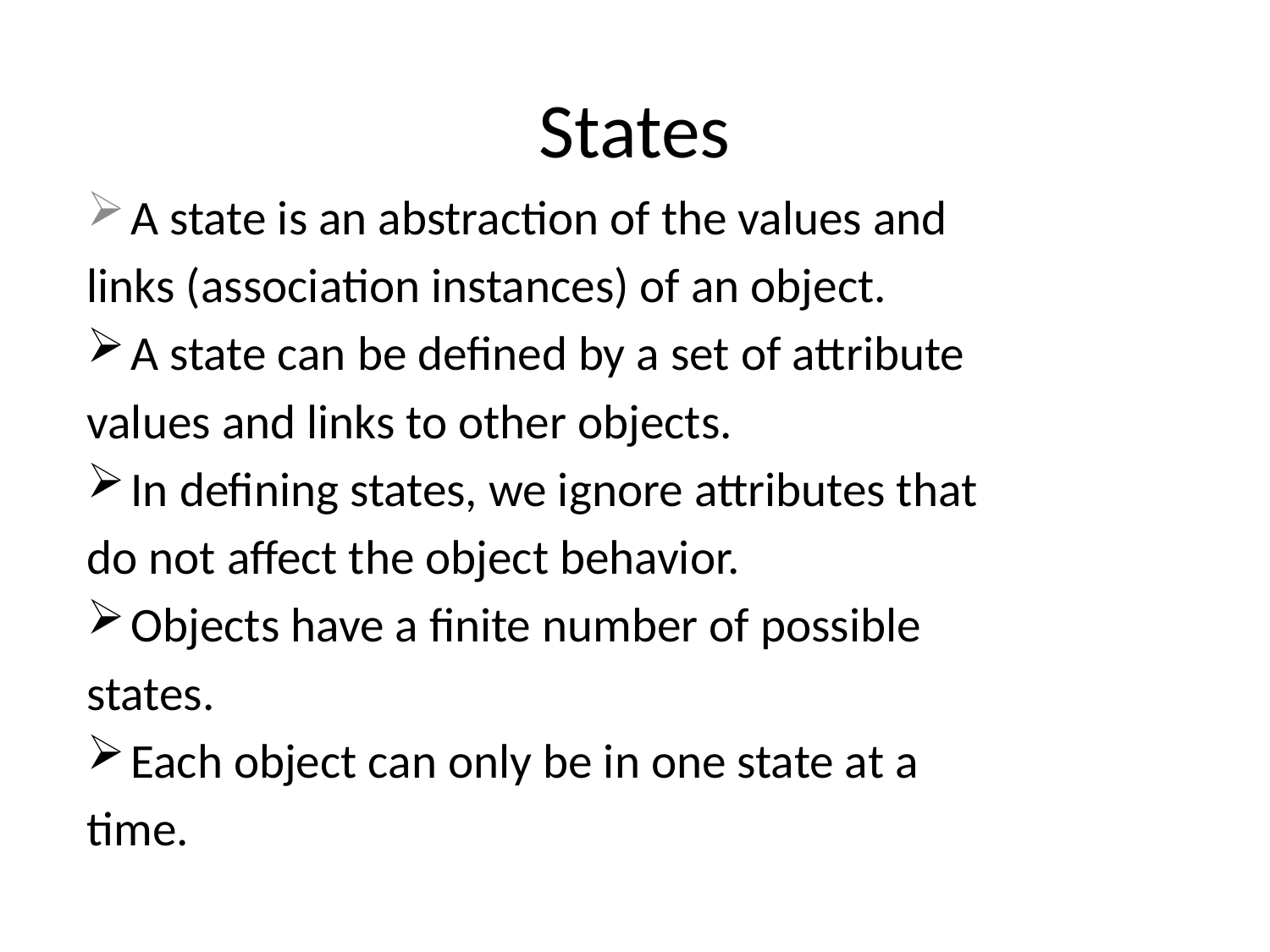

# States
 A state is an abstraction of the values and
links (association instances) of an object.
 A state can be defined by a set of attribute
values and links to other objects.
 In defining states, we ignore attributes that
do not affect the object behavior.
 Objects have a finite number of possible
states.
 Each object can only be in one state at a
time.